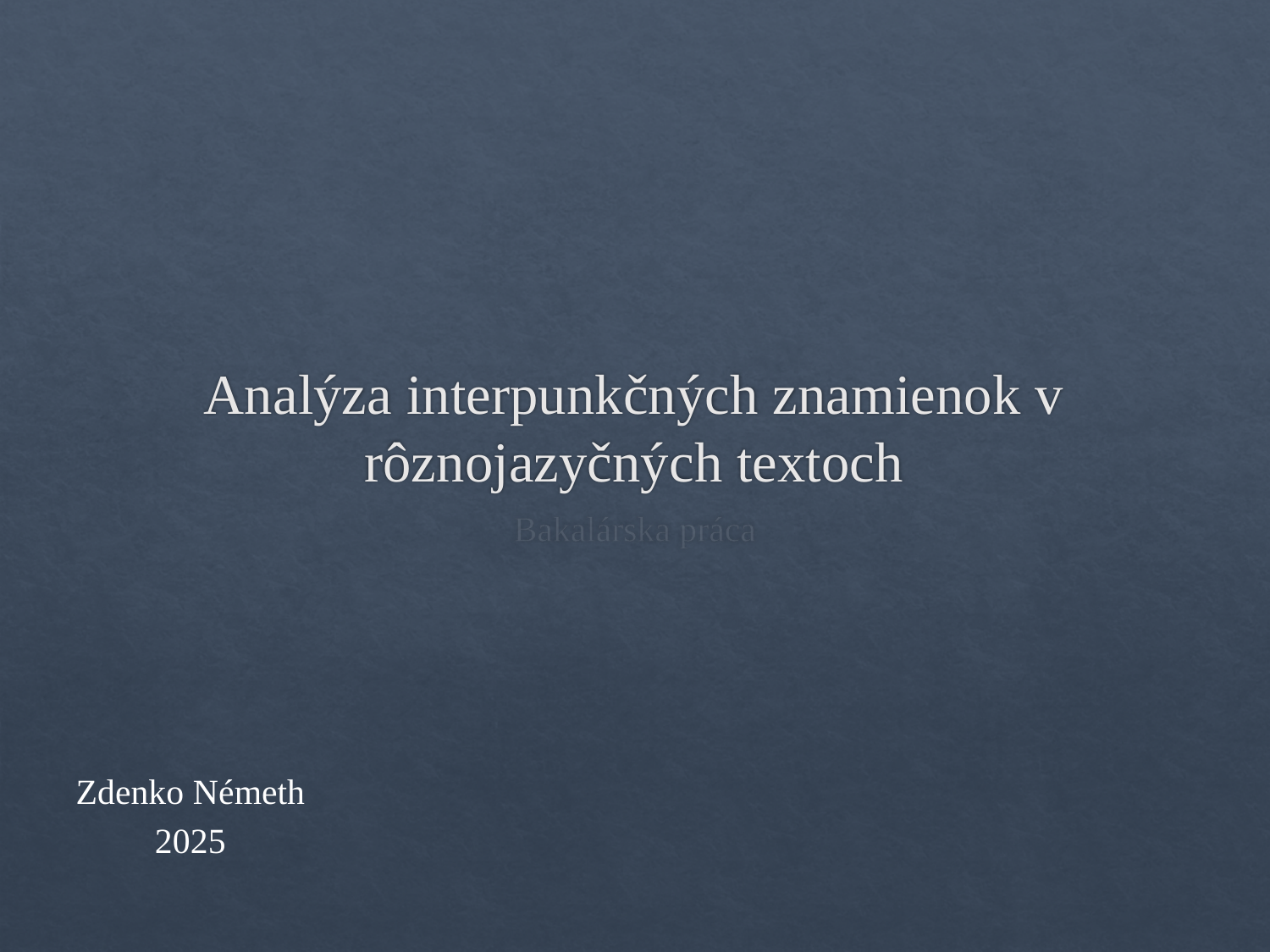

# Analýza interpunkčných znamienok v rôznojazyčných textoch
Bakalárska práca
Zdenko Németh
2025